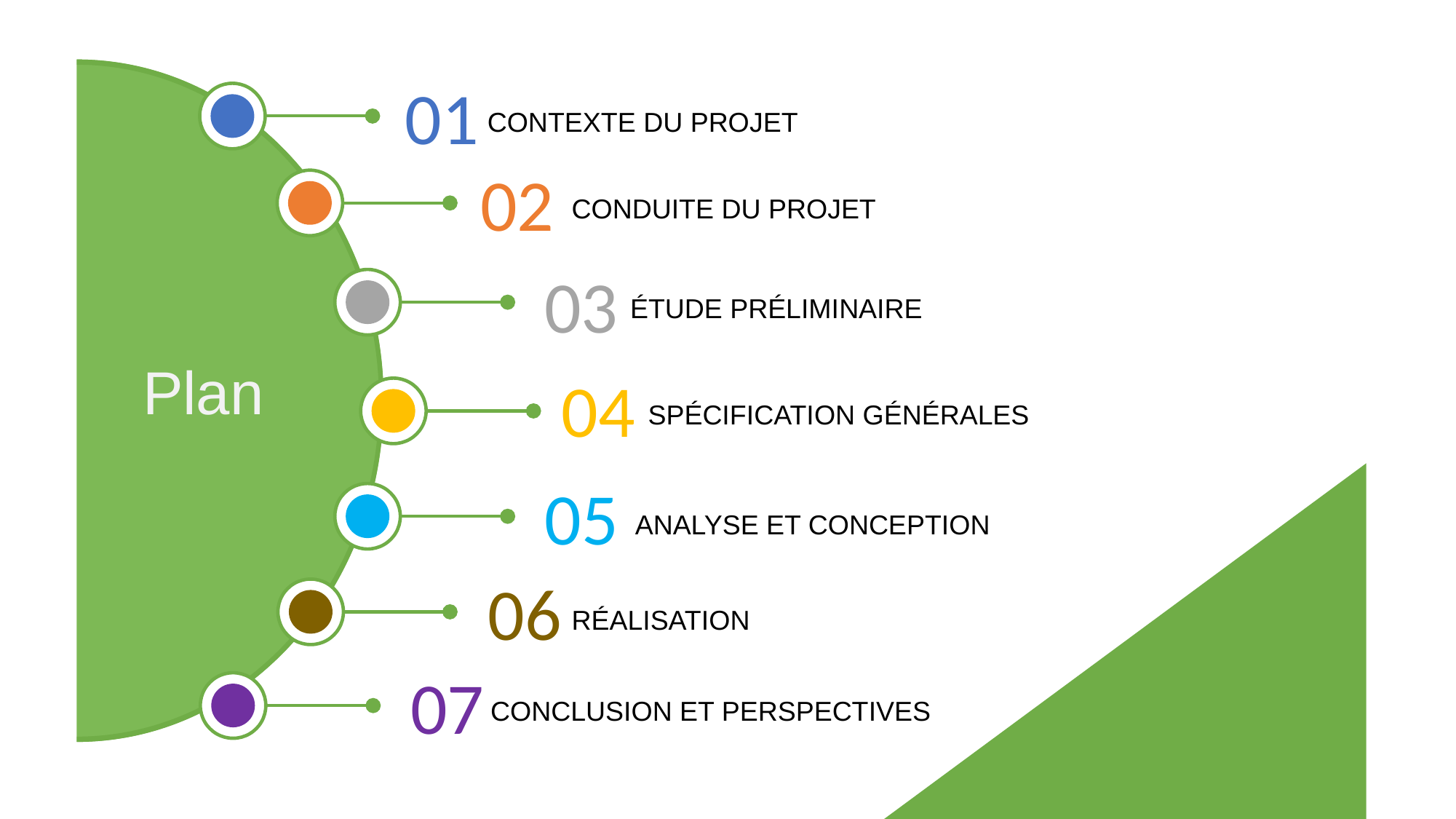

01
CONTEXTE DU PROJET

02
CONDUITE DU PROJET

03
ÉTUDE PRÉLIMINAIRE

Plan
04
SPÉCIFICATION GÉNÉRALES

05
ANALYSE ET CONCEPTION

06
RÉALISATION

07
CONCLUSION ET PERSPECTIVES